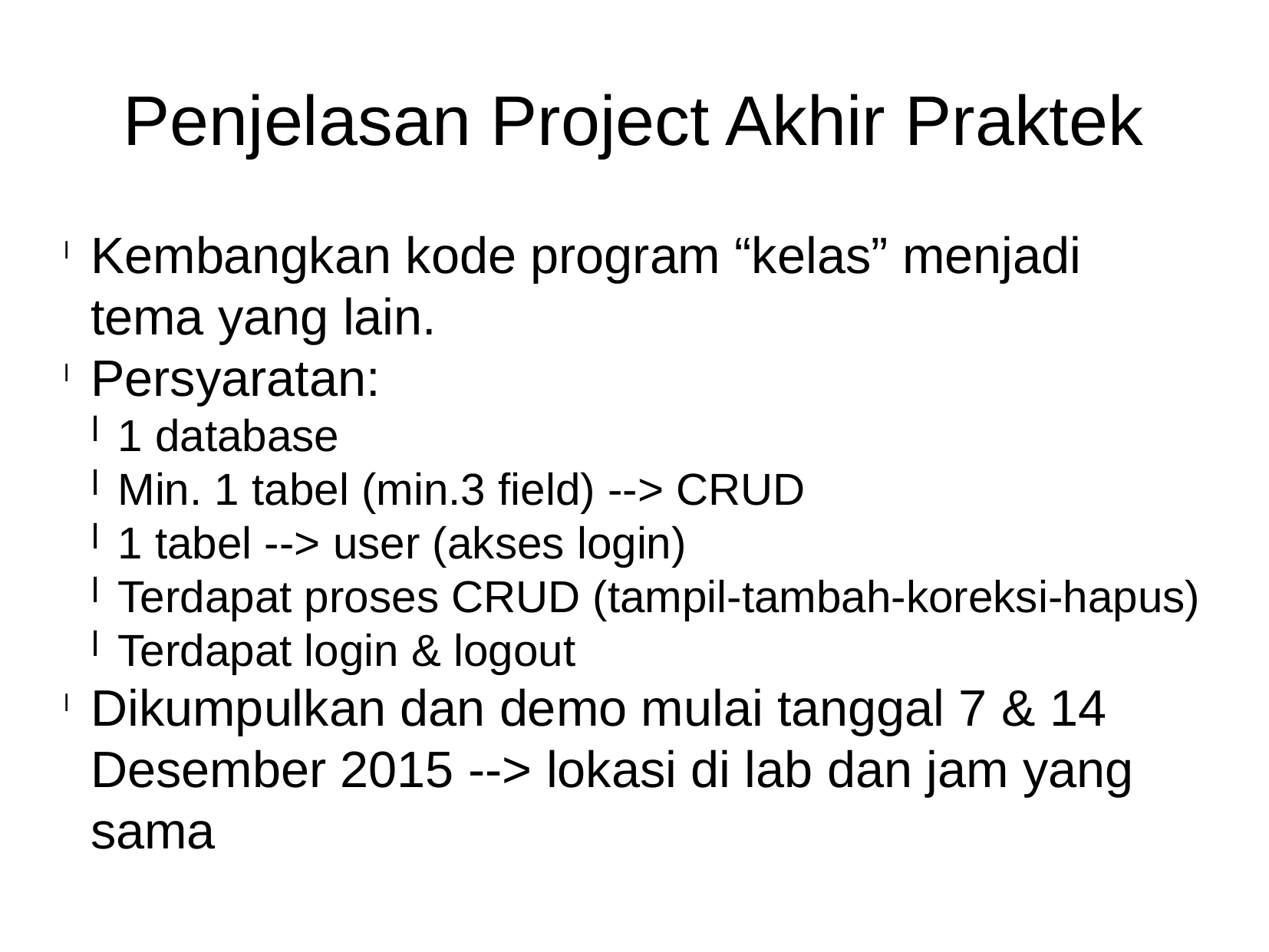

Penjelasan Project Akhir Praktek
Kembangkan kode program “kelas” menjadi tema yang lain.
Persyaratan:
1 database
Min. 1 tabel (min.3 field) --> CRUD
1 tabel --> user (akses login)
Terdapat proses CRUD (tampil-tambah-koreksi-hapus)
Terdapat login & logout
Dikumpulkan dan demo mulai tanggal 7 & 14 Desember 2015 --> lokasi di lab dan jam yang sama